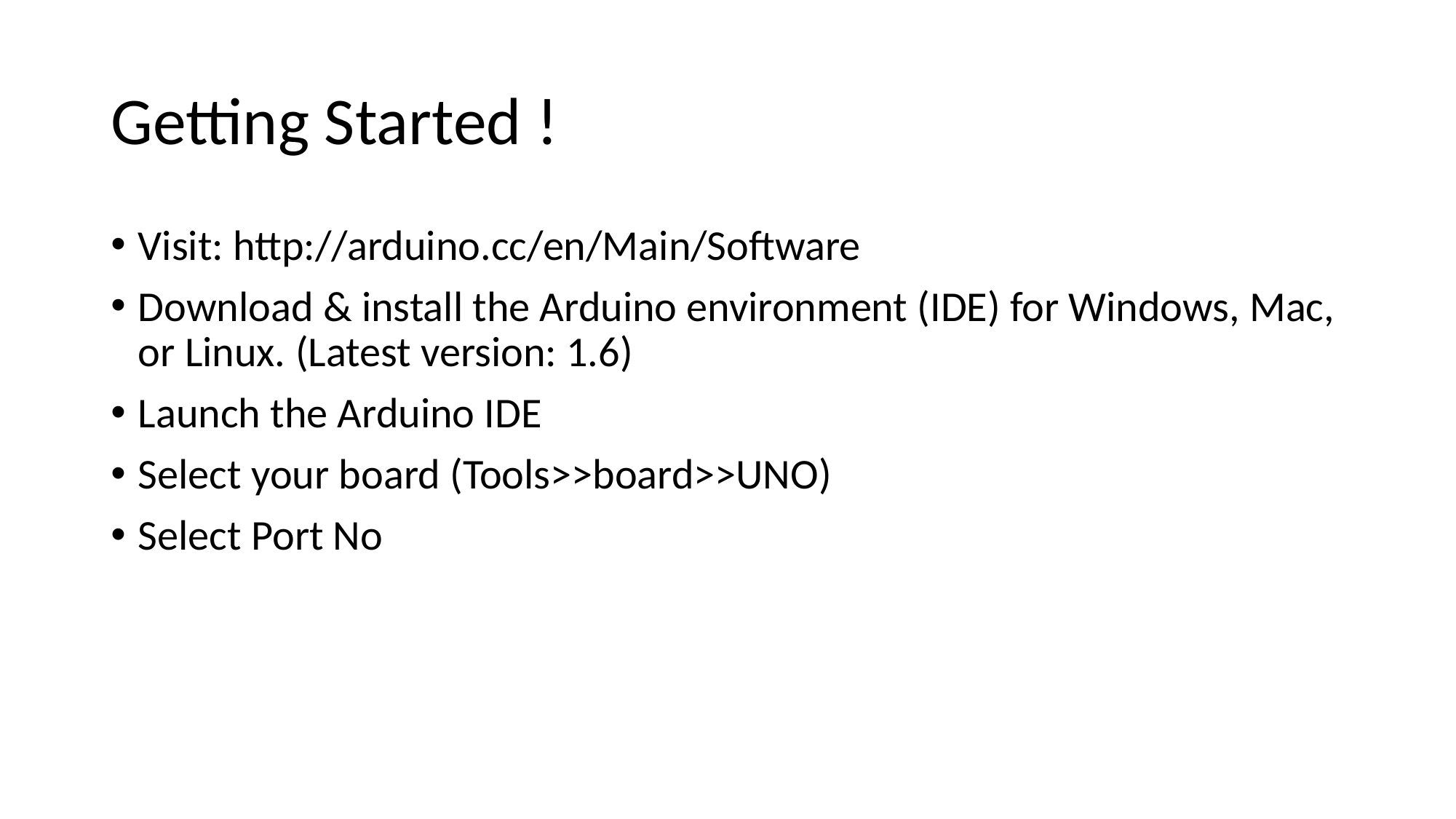

# Getting Started !
Visit: http://arduino.cc/en/Main/Software
Download & install the Arduino environment (IDE) for Windows, Mac, or Linux. (Latest version: 1.6)
Launch the Arduino IDE
Select your board (Tools>>board>>UNO)
Select Port No